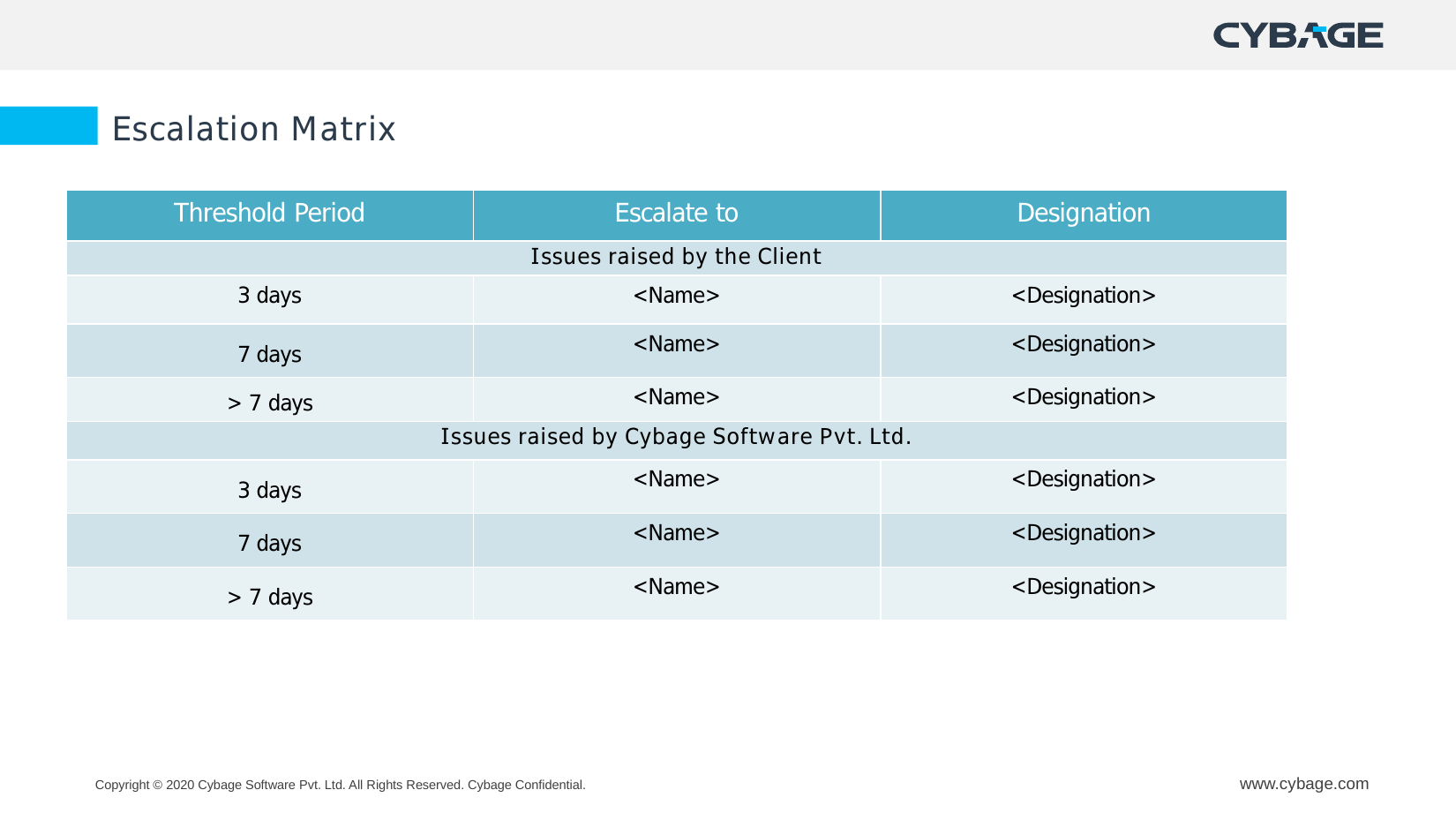

Escalation Matrix

| Threshold Period | Escalate to | Designation |
| --- | --- | --- |
| Issues raised by the Client |  |  |
| 3 days | <Name> | <Designation> |
| 7 days | <Name> | <Designation> |
| > 7 days | <Name> | <Designation> |
| Issues raised by Cybage Software Pvt. Ltd. |  |  |
| 3 days | <Name> | <Designation> |
| 7 days | <Name> | <Designation> |
| > 7 days | <Name> | <Designation> |